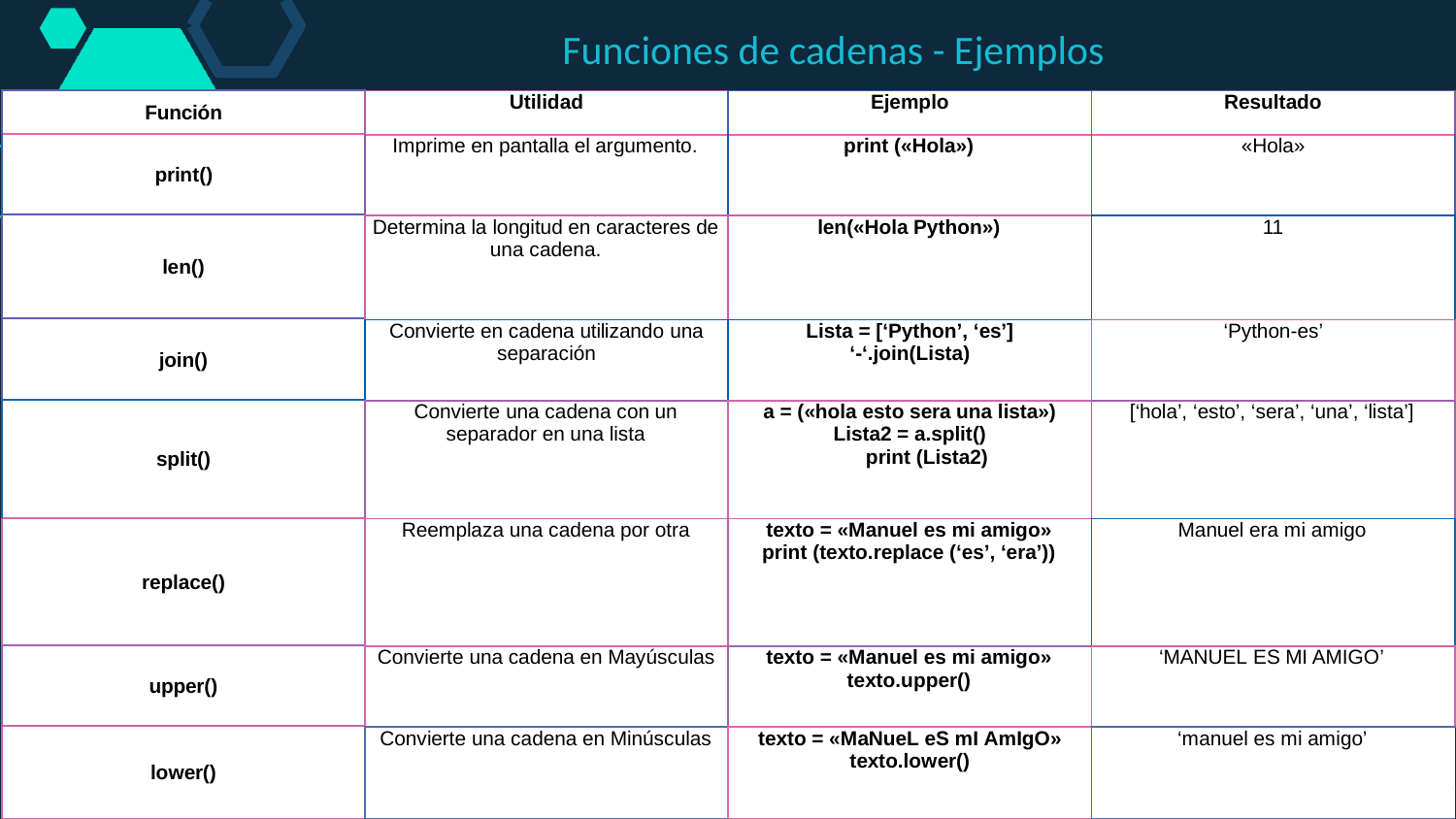

Funciones de cadenas - Ejemplos

| Utilidad | Ejemplo | Resultado |
| --- | --- | --- |
| Imprime en pantalla el argumento. | print («Hola») | «Hola» |
| Determina la longitud en caracteres de una cadena. | len(«Hola Python») | 11 |
| Convierte en cadena utilizando una separación | Lista = [‘Python’, ‘es’] ‘-‘.join(Lista) | ‘Python-es’ |
| Convierte una cadena con un separador en una lista | a = («hola esto sera una lista») Lista2 = a.split() print (Lista2) | [‘hola’, ‘esto’, ‘sera’, ‘una’, ‘lista’] |
| Reemplaza una cadena por otra | texto = «Manuel es mi amigo» print (texto.replace (‘es’, ‘era’)) | Manuel era mi amigo |
| Convierte una cadena en Mayúsculas | texto = «Manuel es mi amigo» texto.upper() | ‘MANUEL ES MI AMIGO’ |
| Convierte una cadena en Minúsculas | texto = «MaNueL eS mI AmIgO» texto.lower() | ‘manuel es mi amigo’ |
Función

print()

len()

join()

split()

replace()

upper()

lower()
7